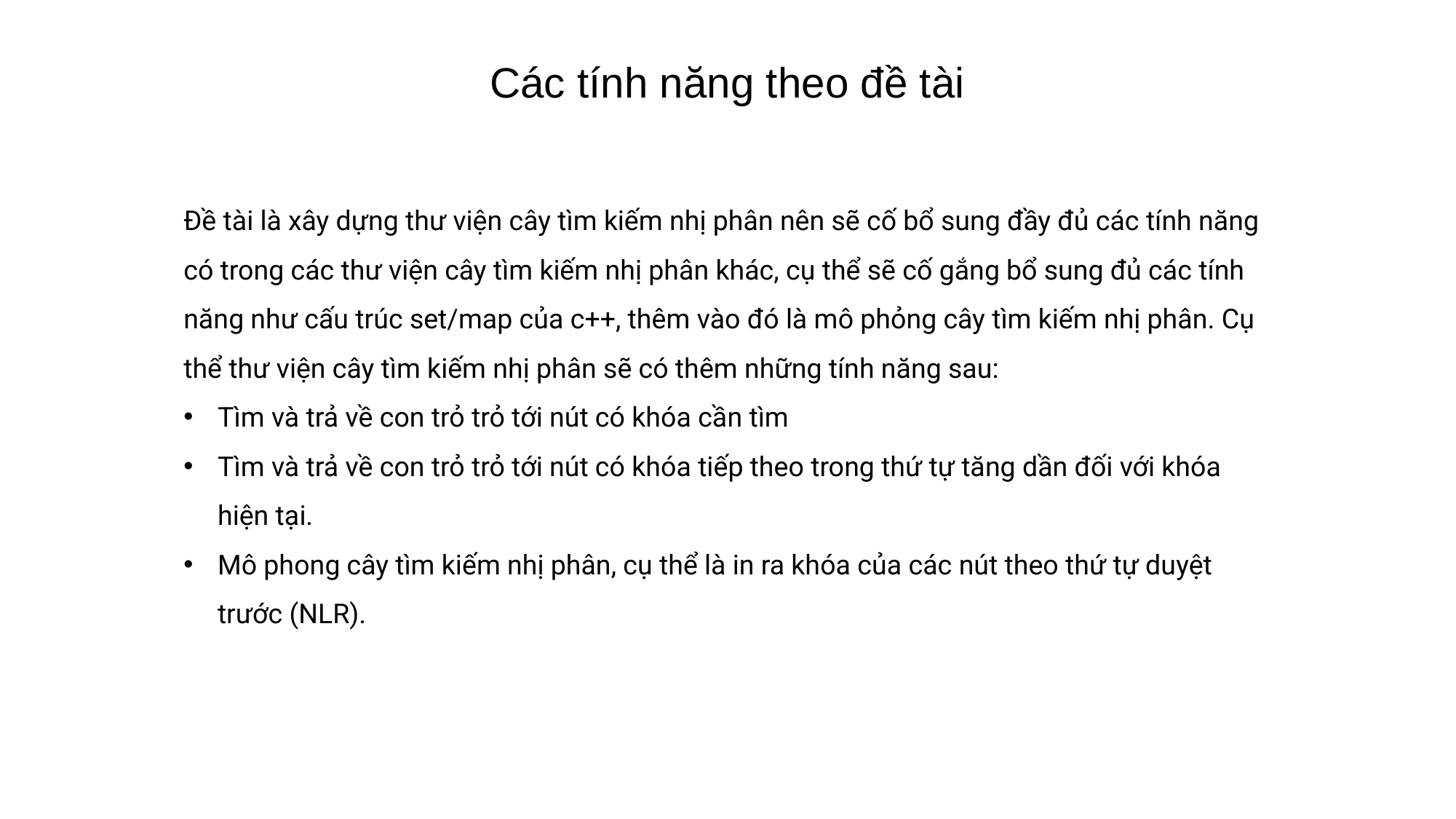

Các tính năng theo đề tài
Đề tài là xây dựng thư viện cây tìm kiếm nhị phân nên sẽ cố bổ sung đầy đủ các tính năng có trong các thư viện cây tìm kiếm nhị phân khác, cụ thể sẽ cố gắng bổ sung đủ các tính năng như cấu trúc set/map của c++, thêm vào đó là mô phỏng cây tìm kiếm nhị phân. Cụ thể thư viện cây tìm kiếm nhị phân sẽ có thêm những tính năng sau:
Tìm và trả về con trỏ trỏ tới nút có khóa cần tìm
Tìm và trả về con trỏ trỏ tới nút có khóa tiếp theo trong thứ tự tăng dần đối với khóa hiện tại.
Mô phong cây tìm kiếm nhị phân, cụ thể là in ra khóa của các nút theo thứ tự duyệt trước (NLR).